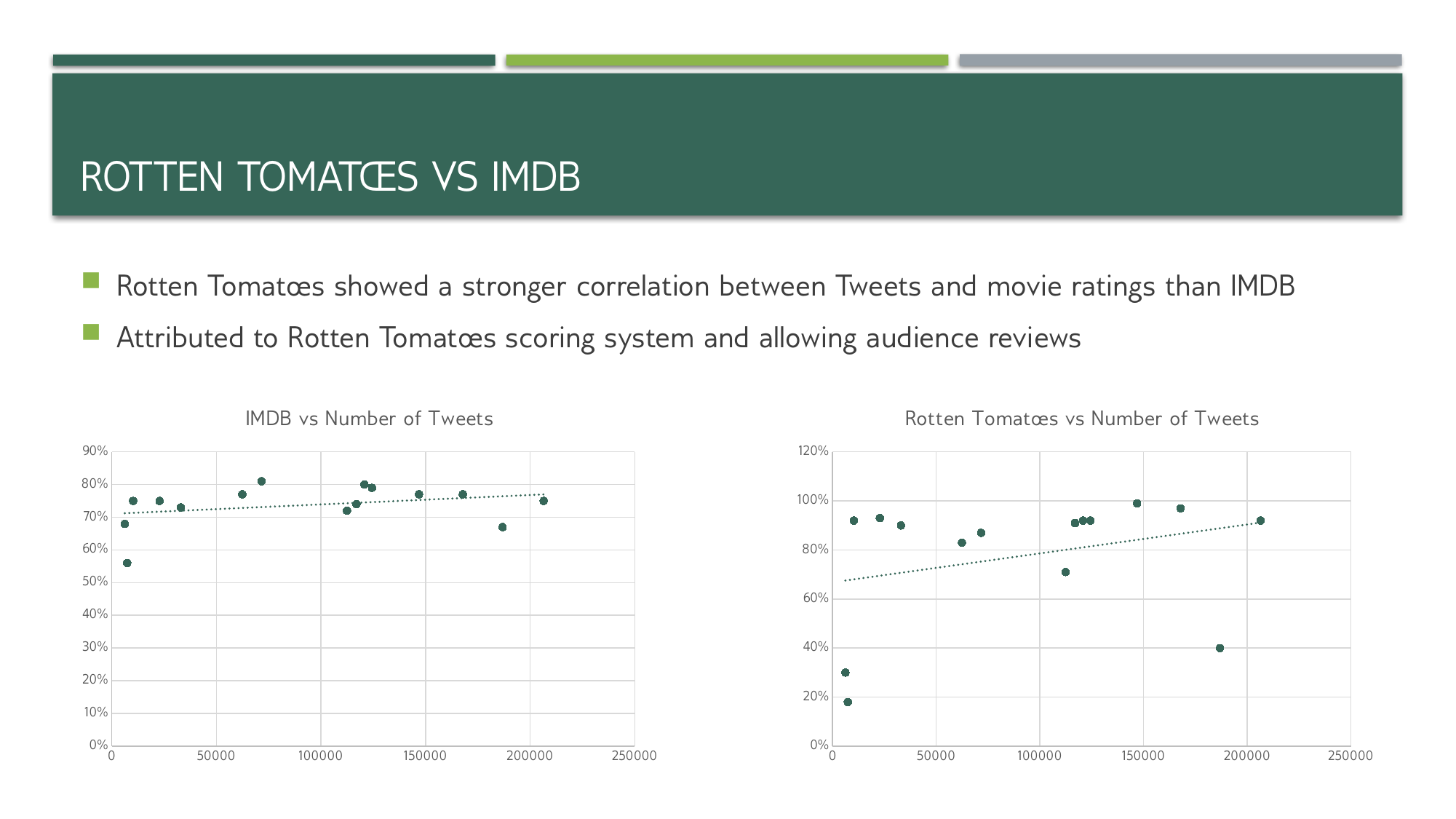

# Rotten Tomatoes vs IMDB
Rotten Tomatoes showed a stronger correlation between Tweets and movie ratings than IMDB
Attributed to Rotten Tomatoes scoring system and allowing audience reviews

### Chart: IMDB vs Number of Tweets

| Category | IMDB |
|---|---|

### Chart: Rotten Tomatoes vs Number of Tweets

| Category | Rotten Tomatoes |
|---|---|